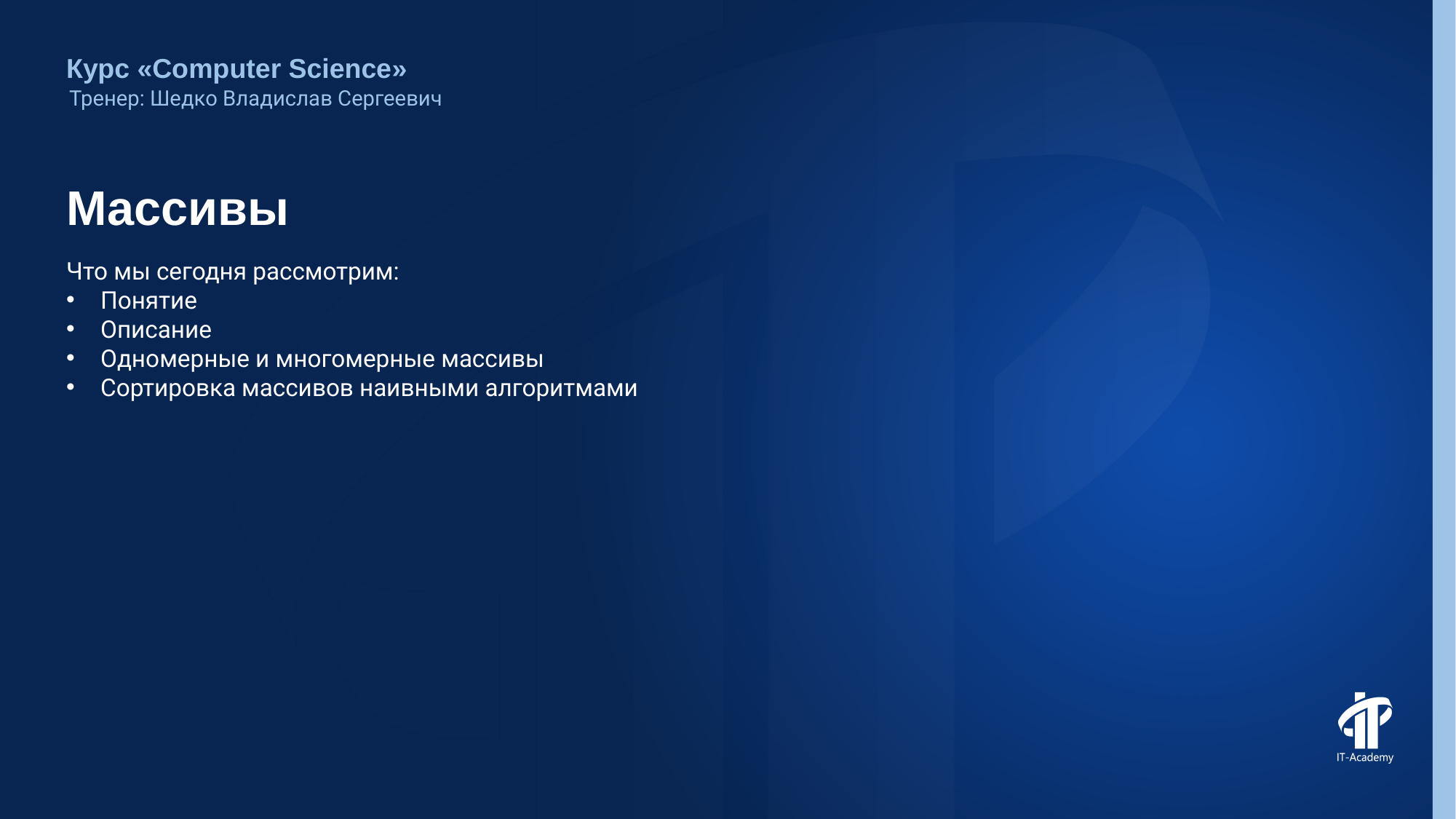

Курс «Computer Science»
Тренер: Шедко Владислав Сергеевич

# Массивы
Что мы сегодня рассмотрим:
Понятие
Описание
Одномерные и многомерные массивы
Cортировка массивов наивными алгоритмами